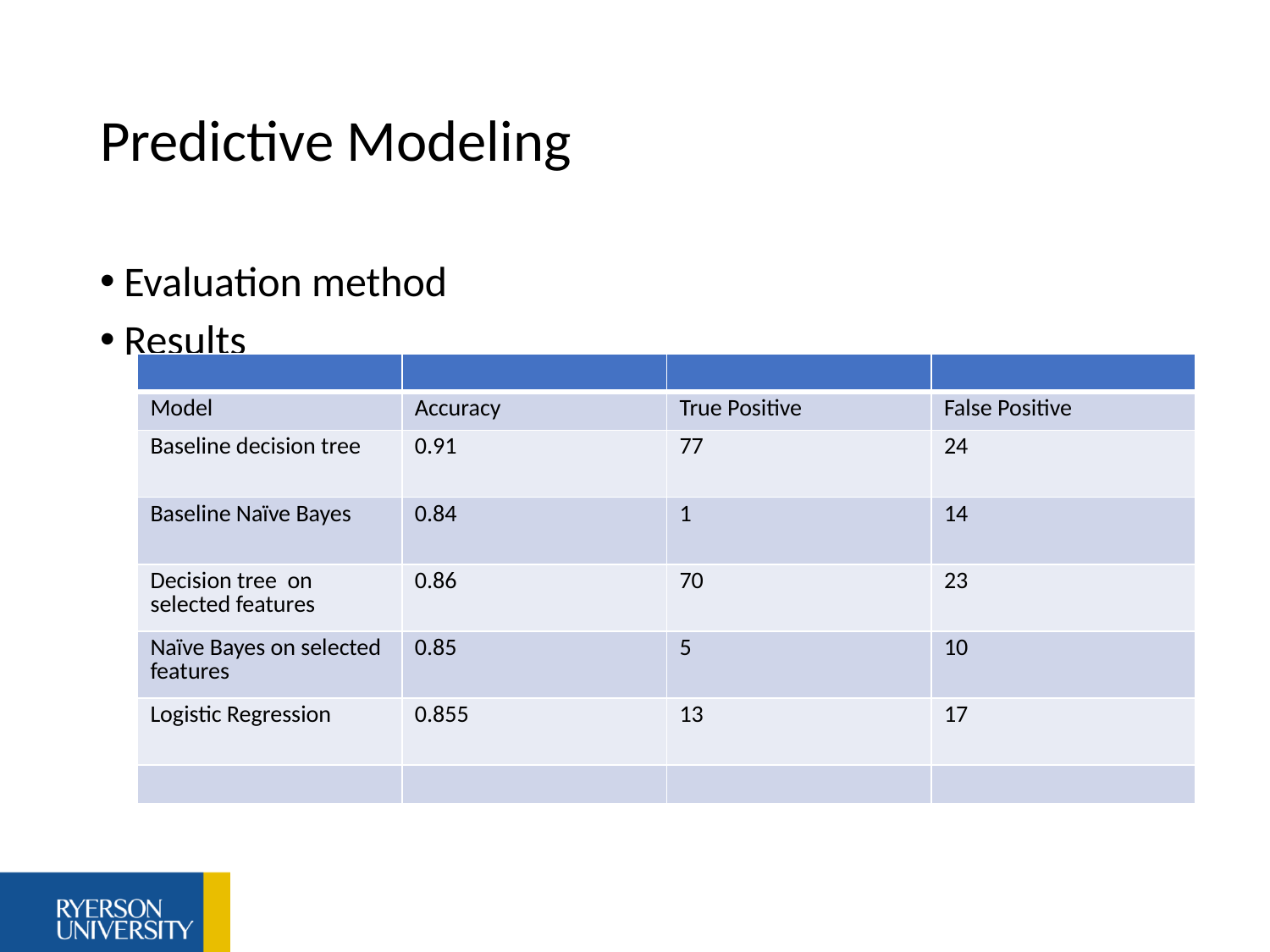

# Predictive Modeling
Evaluation method
Results

|  |  |  |  |
| --- | --- | --- | --- |
| Model | Accuracy | True Positive | False Positive |
| Baseline decision tree | 0.91 | 77 | 24 |
| Baseline Naïve Bayes | 0.84 | 1 | 14 |
| Decision tree on selected features | 0.86 | 70 | 23 |
| Naïve Bayes on selected features | 0.85 | 5 | 10 |
| Logistic Regression | 0.855 | 13 | 17 |
|  |  |  |  |